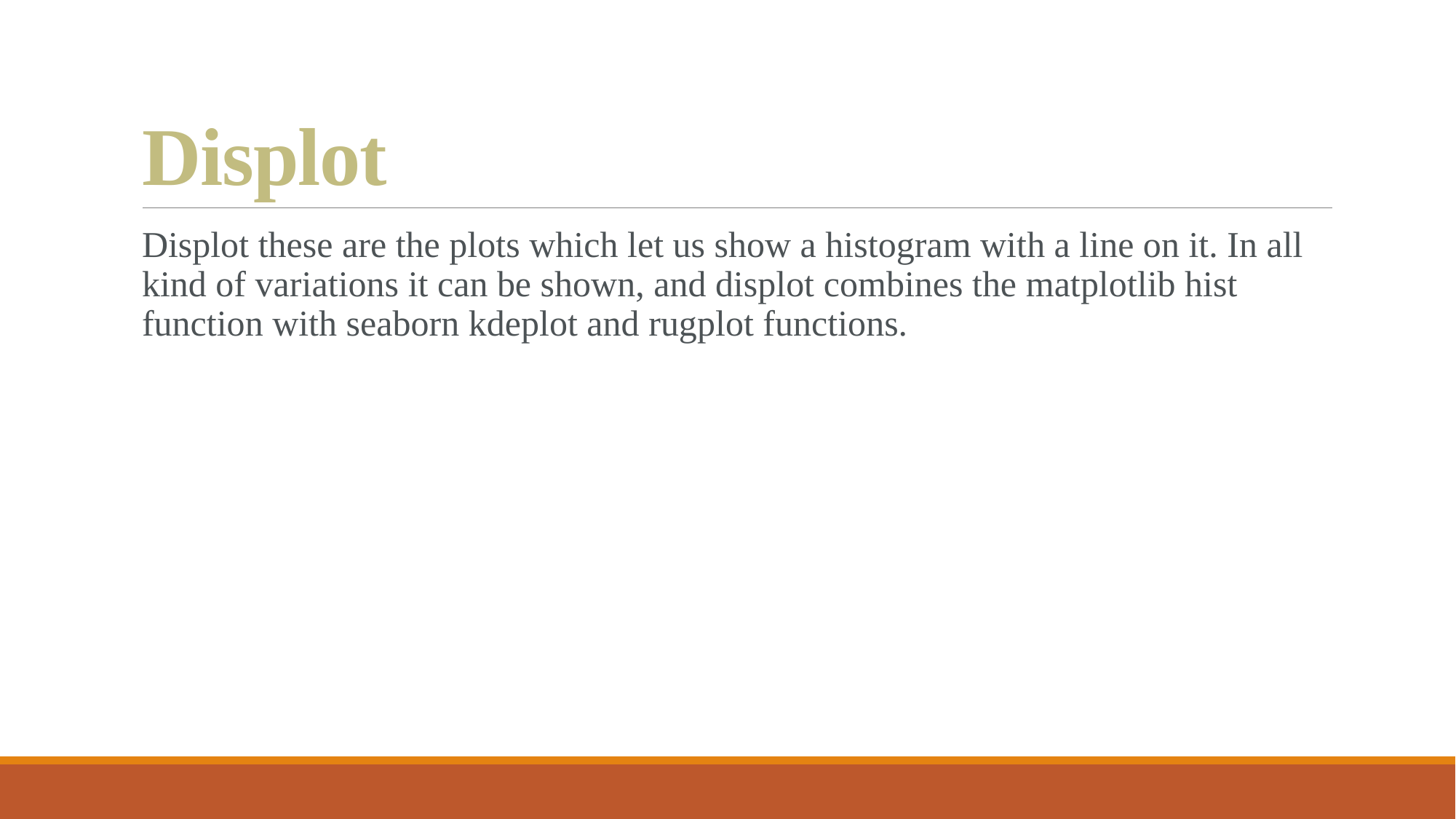

# Displot
Displot these are the plots which let us show a histogram with a line on it. In all kind of variations it can be shown, and displot combines the matplotlib hist function with seaborn kdeplot and rugplot functions.